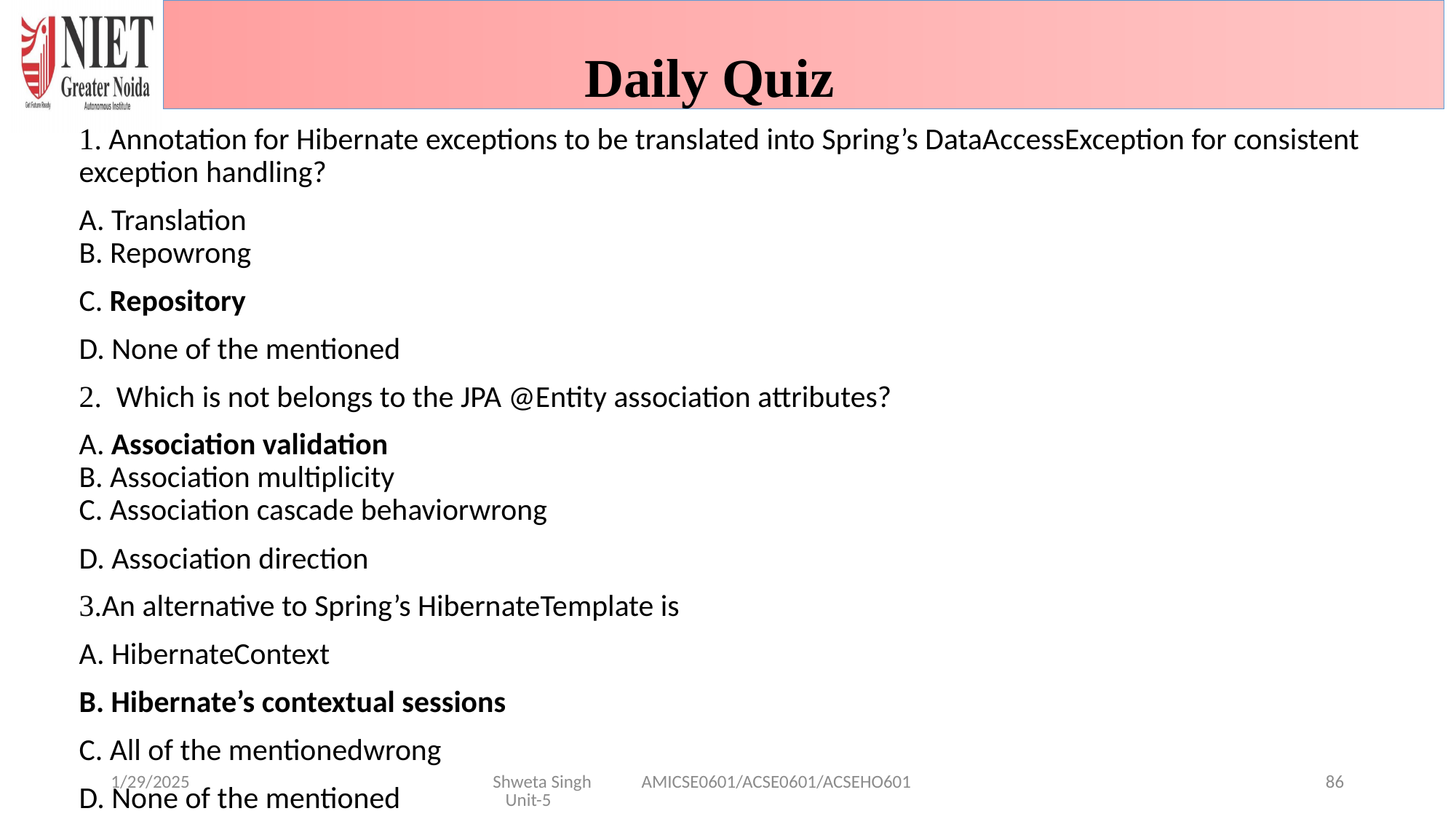

Daily Quiz
1. Annotation for Hibernate exceptions to be translated into Spring’s DataAccessException for consistent exception handling?
A. Translation
B. Repowrong
C. Repository
D. None of the mentioned
2.  Which is not belongs to the JPA @Entity association attributes?
A. Association validation
B. Association multiplicity
C. Association cascade behaviorwrong
D. Association direction
3.An alternative to Spring’s HibernateTemplate is
A. HibernateContext
B. Hibernate’s contextual sessions
C. All of the mentionedwrong
D. None of the mentioned

1/29/2025
Shweta Singh            AMICSE0601/ACSE0601/ACSEHO601               Unit-5
86